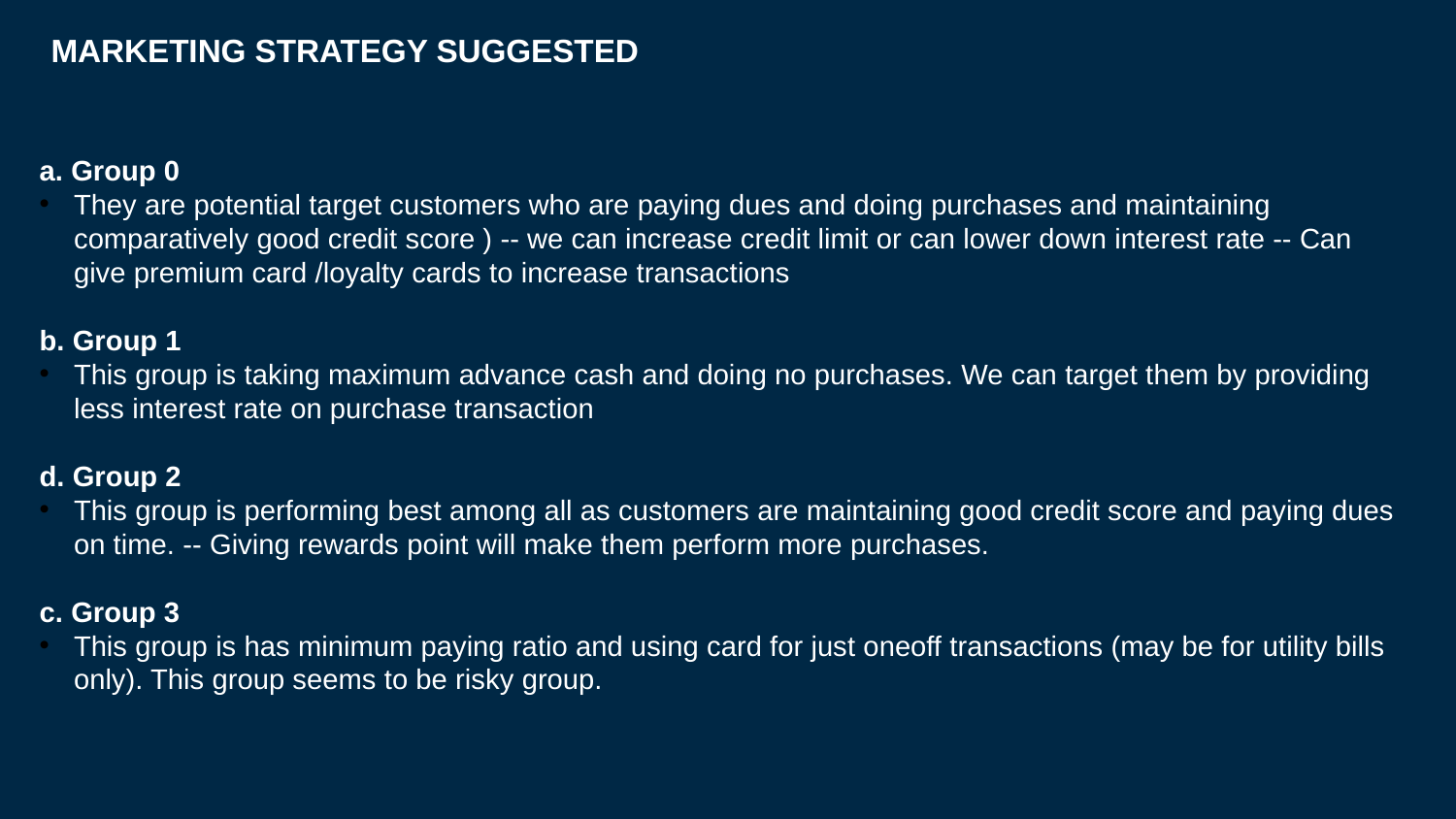

MARKETING STRATEGY SUGGESTED
a. Group 0
They are potential target customers who are paying dues and doing purchases and maintaining comparatively good credit score ) -- we can increase credit limit or can lower down interest rate -- Can  give premium card /loyalty cards to increase transactions

b. Group 1
This group is taking maximum advance cash and doing no purchases. We can target them by providing less interest rate on purchase transaction

d. Group 2
This group is performing best among all as customers are maintaining good credit score and paying dues on time. -- Giving rewards point will make them perform more purchases.

c. Group 3
This group is has minimum paying ratio and using card for just oneoff transactions (may be for utility bills only). This group seems to be risky group.